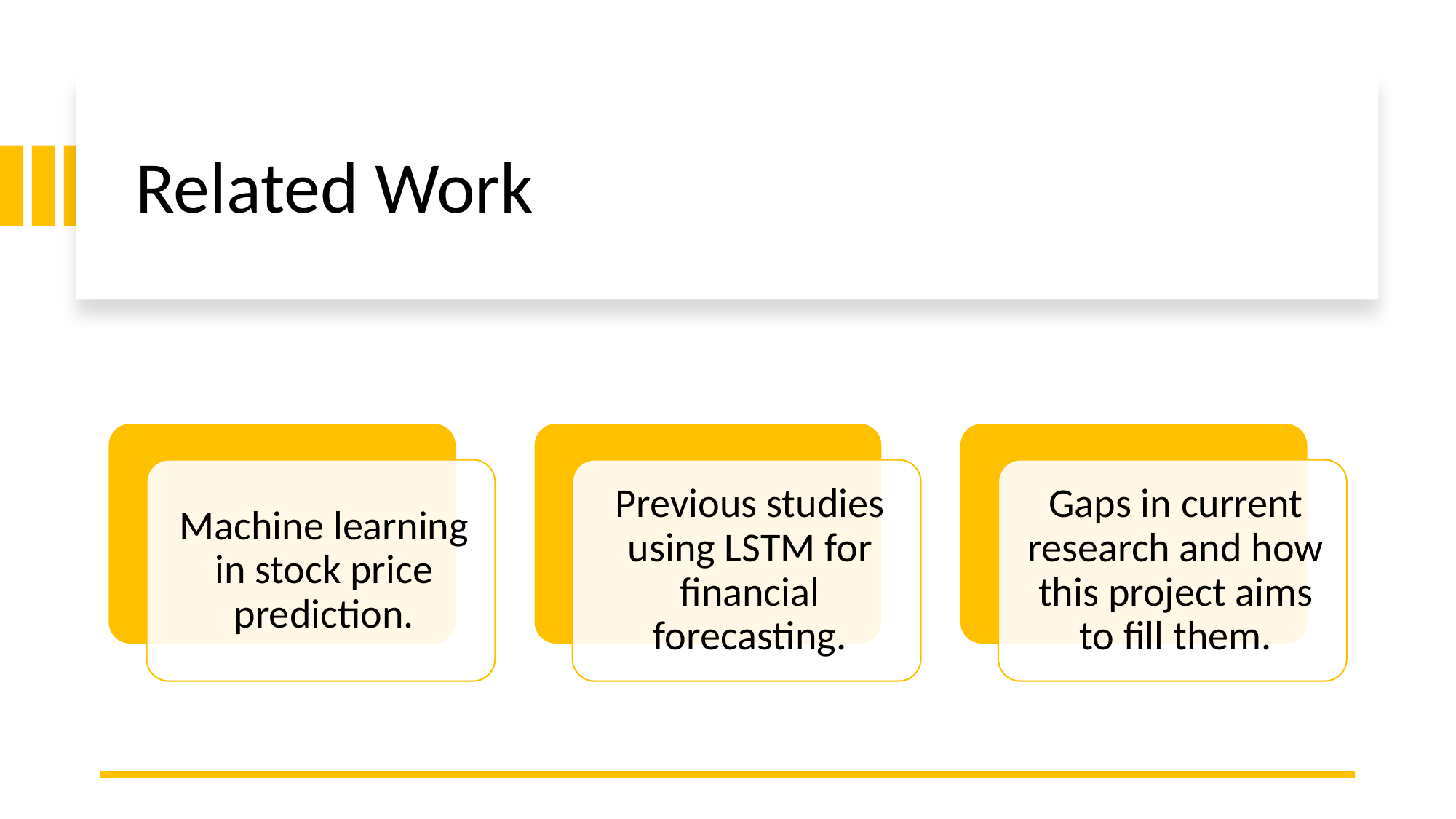

# Related Work

Machine learning in stock price prediction.
Previous studies using LSTM for financial forecasting.
Gaps in current research and how this project aims to fill them.